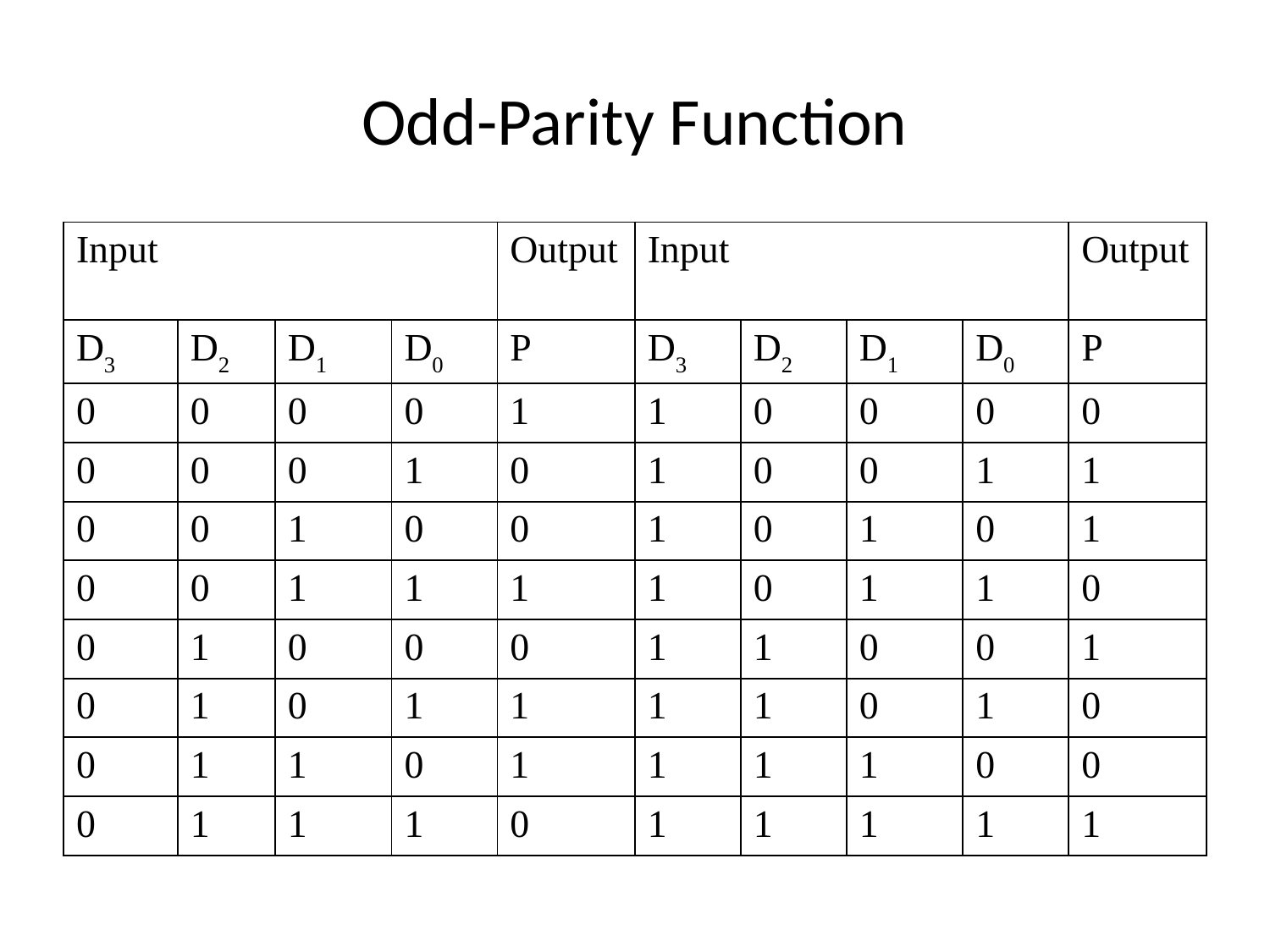

# Odd-Parity Function
| Input |  |  |  | Output | Input |  |  |  | Output |
| --- | --- | --- | --- | --- | --- | --- | --- | --- | --- |
| D3 | D2 | D1 | D0 | P | D3 | D2 | D1 | D0 | P |
| 0 | 0 | 0 | 0 | 1 | 1 | 0 | 0 | 0 | 0 |
| 0 | 0 | 0 | 1 | 0 | 1 | 0 | 0 | 1 | 1 |
| 0 | 0 | 1 | 0 | 0 | 1 | 0 | 1 | 0 | 1 |
| 0 | 0 | 1 | 1 | 1 | 1 | 0 | 1 | 1 | 0 |
| 0 | 1 | 0 | 0 | 0 | 1 | 1 | 0 | 0 | 1 |
| 0 | 1 | 0 | 1 | 1 | 1 | 1 | 0 | 1 | 0 |
| 0 | 1 | 1 | 0 | 1 | 1 | 1 | 1 | 0 | 0 |
| 0 | 1 | 1 | 1 | 0 | 1 | 1 | 1 | 1 | 1 |